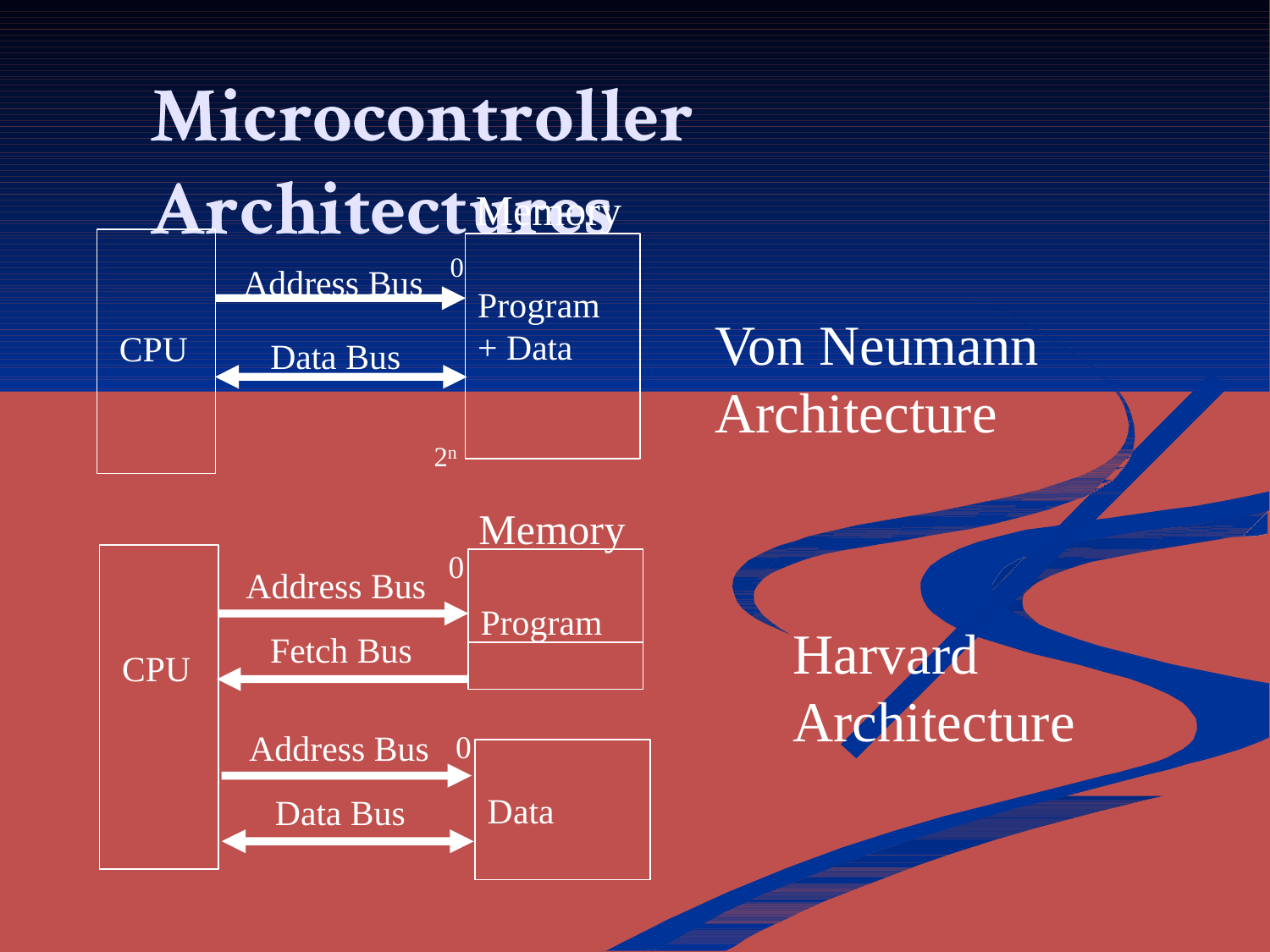

# Microcontroller Architectures
Memory
Address Bus	0

Program

Von Neumann
+ Data
CPU
Data Bus
Architecture
2n
Memory
0

CPU

Program
Address Bus

Harvard
Fetch Bus

Architecture
Address Bus
0

Data
Data Bus